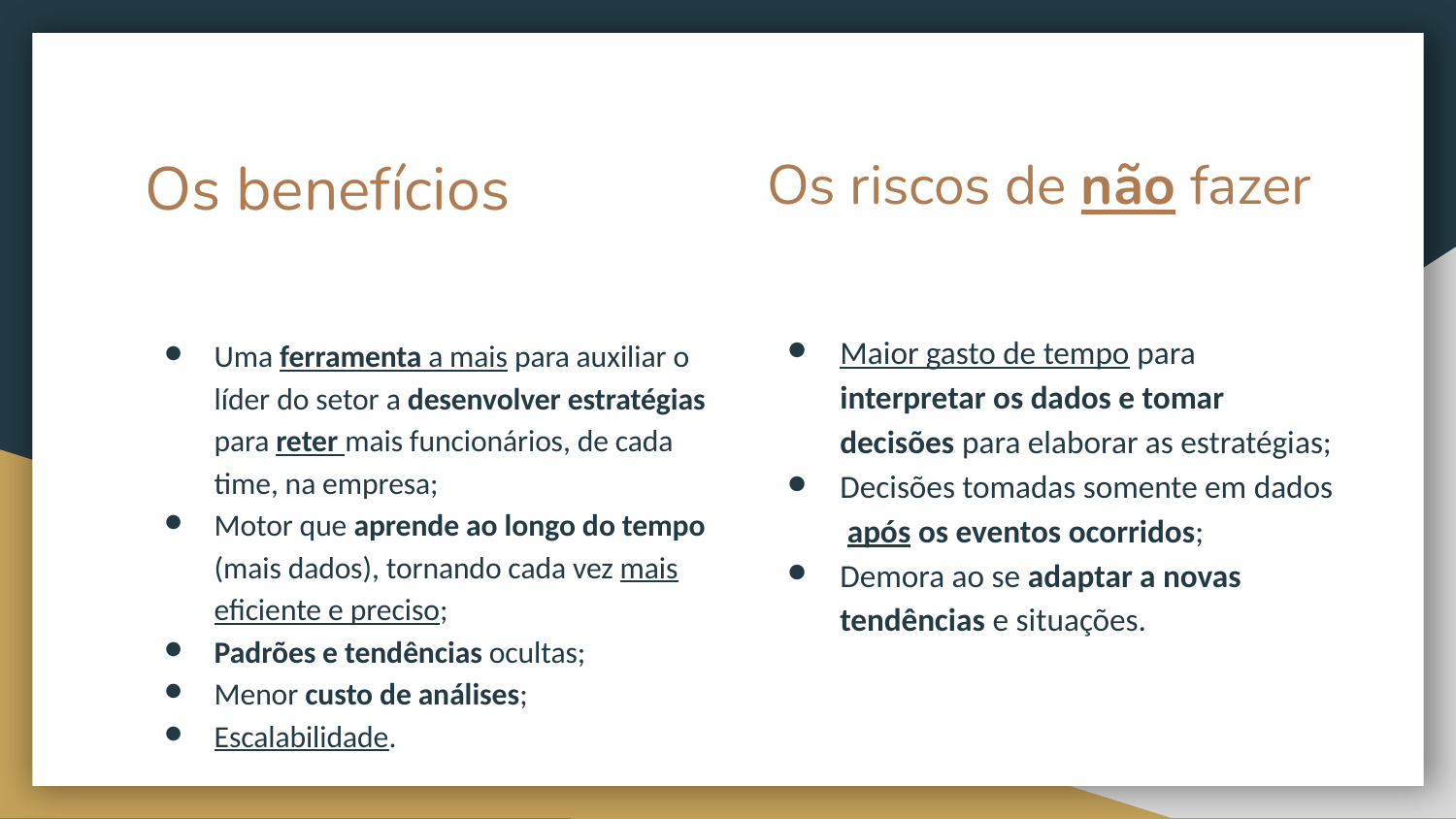

# Os benefícios
Os riscos de não fazer
Maior gasto de tempo para interpretar os dados e tomar decisões para elaborar as estratégias;
Decisões tomadas somente em dados  após os eventos ocorridos;
Demora ao se adaptar a novas tendências e situações.
Uma ferramenta a mais para auxiliar o líder do setor a desenvolver estratégias para reter mais funcionários, de cada time, na empresa;
Motor que aprende ao longo do tempo (mais dados), tornando cada vez mais eficiente e preciso;
Padrões e tendências ocultas;
Menor custo de análises;
Escalabilidade.